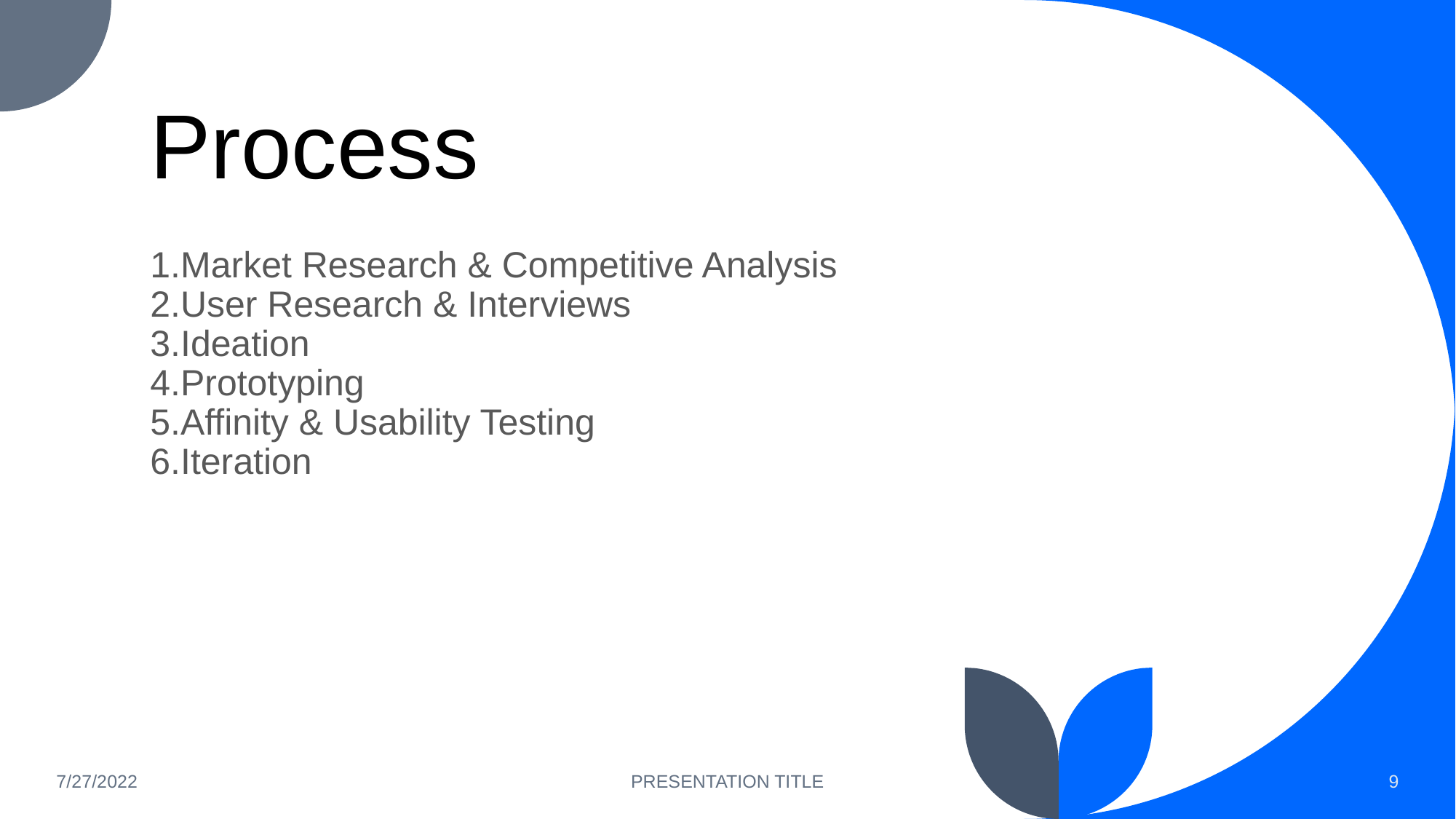

# Process
Market Research & Competitive Analysis
User Research & Interviews
Ideation
Prototyping
Affinity & Usability Testing
Iteration

7/27/2022
PRESENTATION TITLE
9